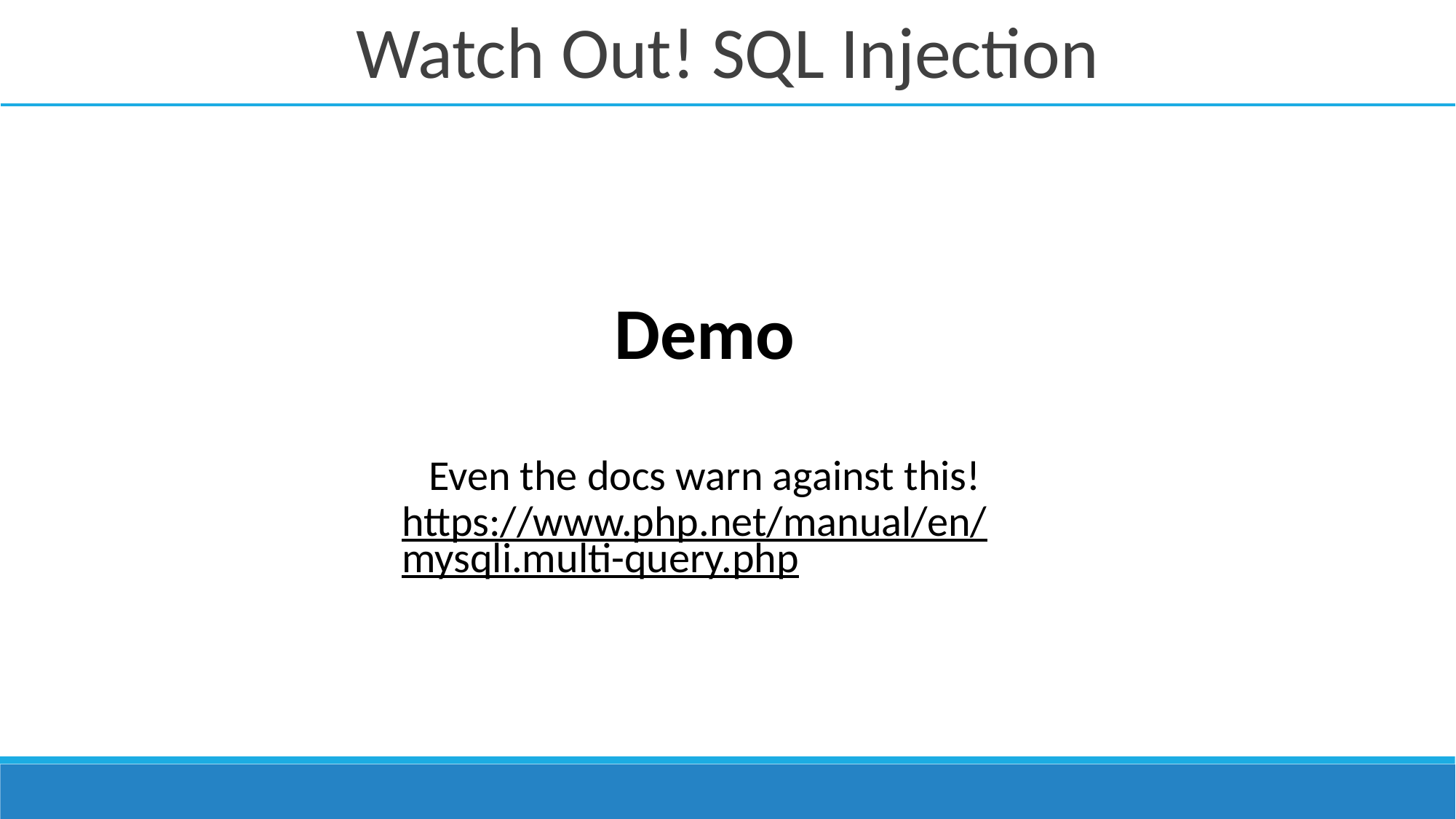

# Watch Out! SQL Injection

Demo

Even the docs warn against this!
https://www.php.net/manual/en/mysqli.multi-query.php